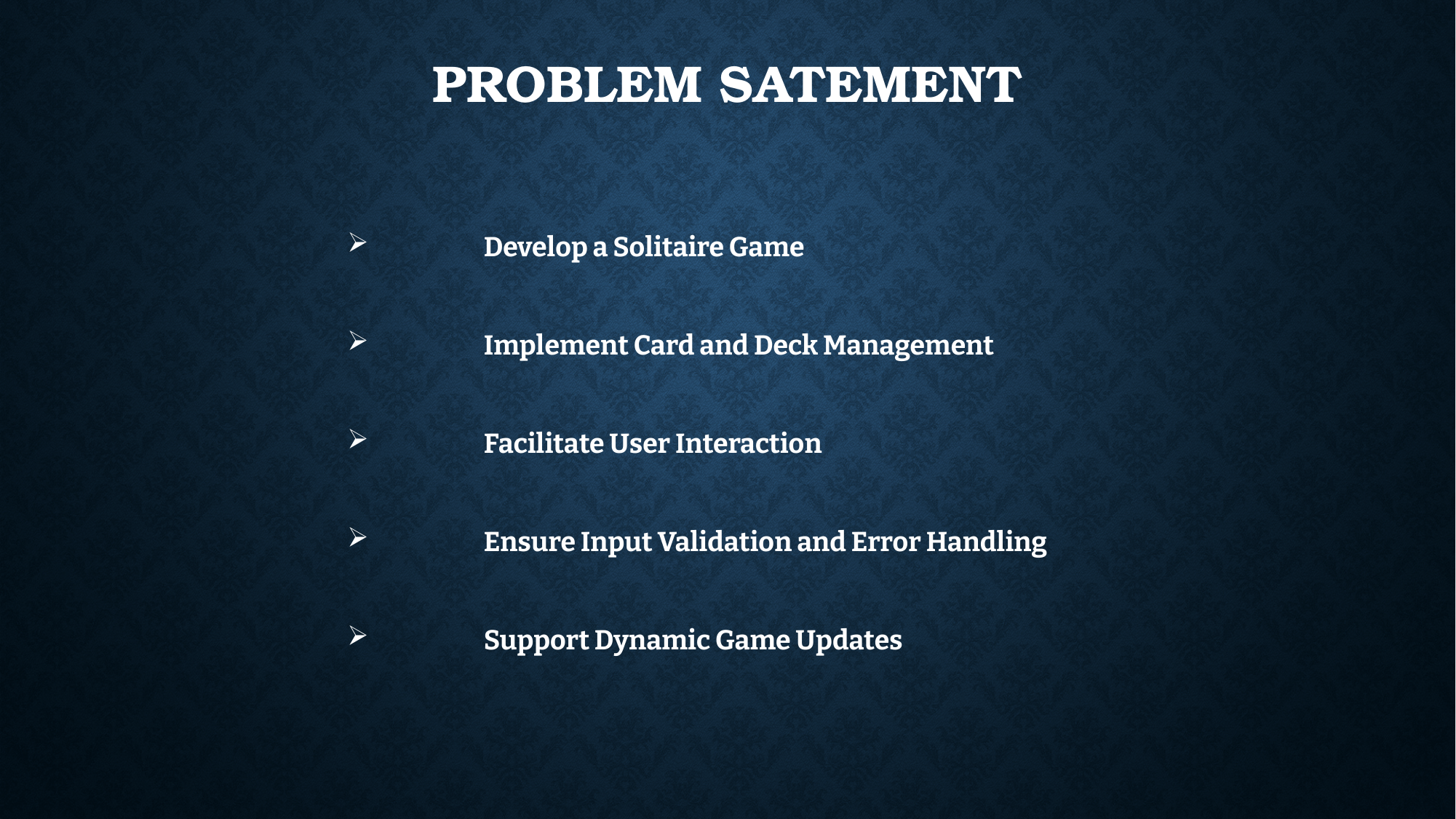

# PROBLEM SATEMENT
	Develop a Solitaire Game
	Implement Card and Deck Management
	Facilitate User Interaction
	Ensure Input Validation and Error Handling
	Support Dynamic Game Updates